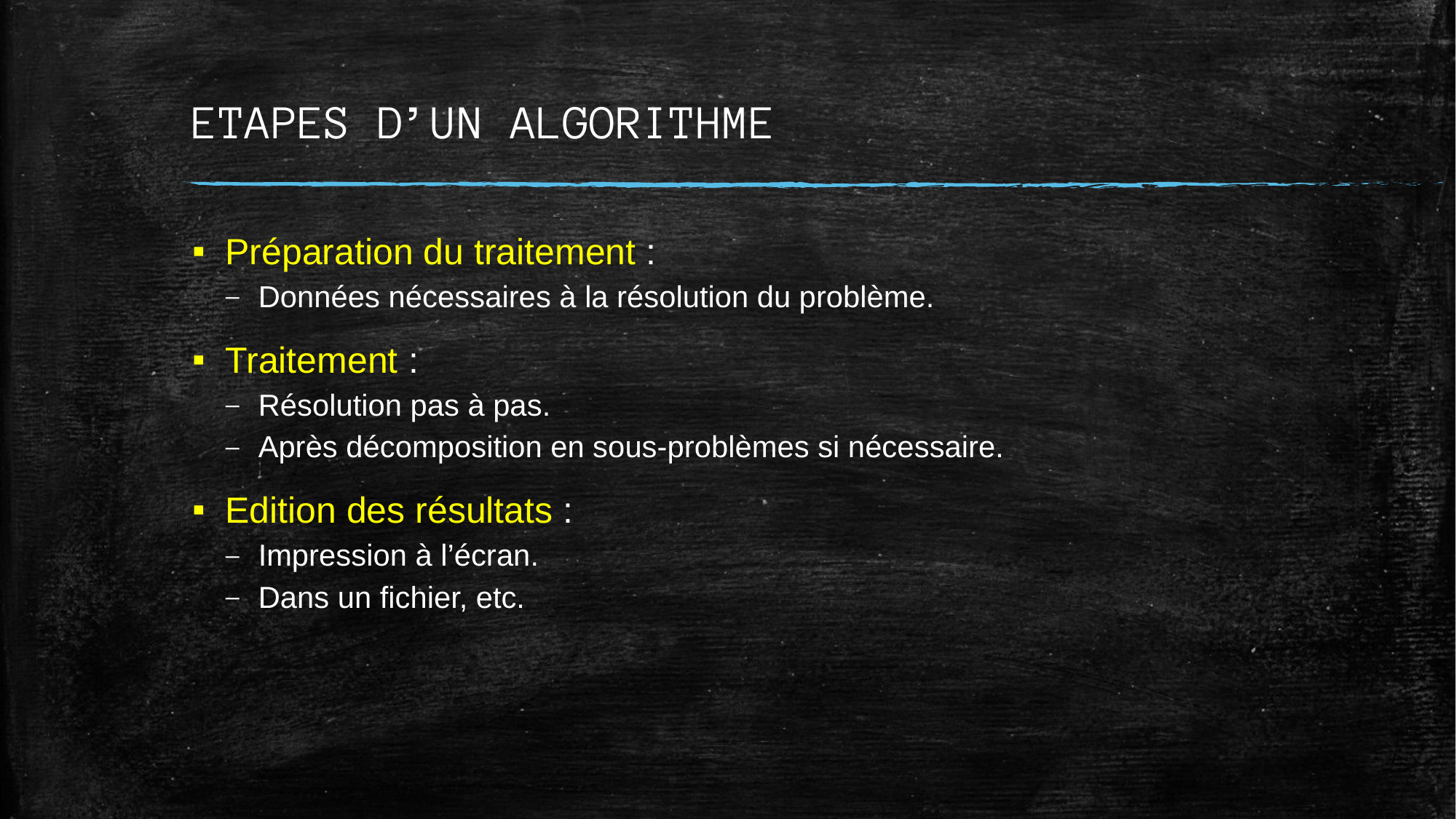

# ETAPES D’UN ALGORITHME
Préparation du traitement :
Données nécessaires à la résolution du problème.
Traitement :
Résolution pas à pas.
Après décomposition en sous-problèmes si nécessaire.
Edition des résultats :
Impression à l’écran.
Dans un fichier, etc.